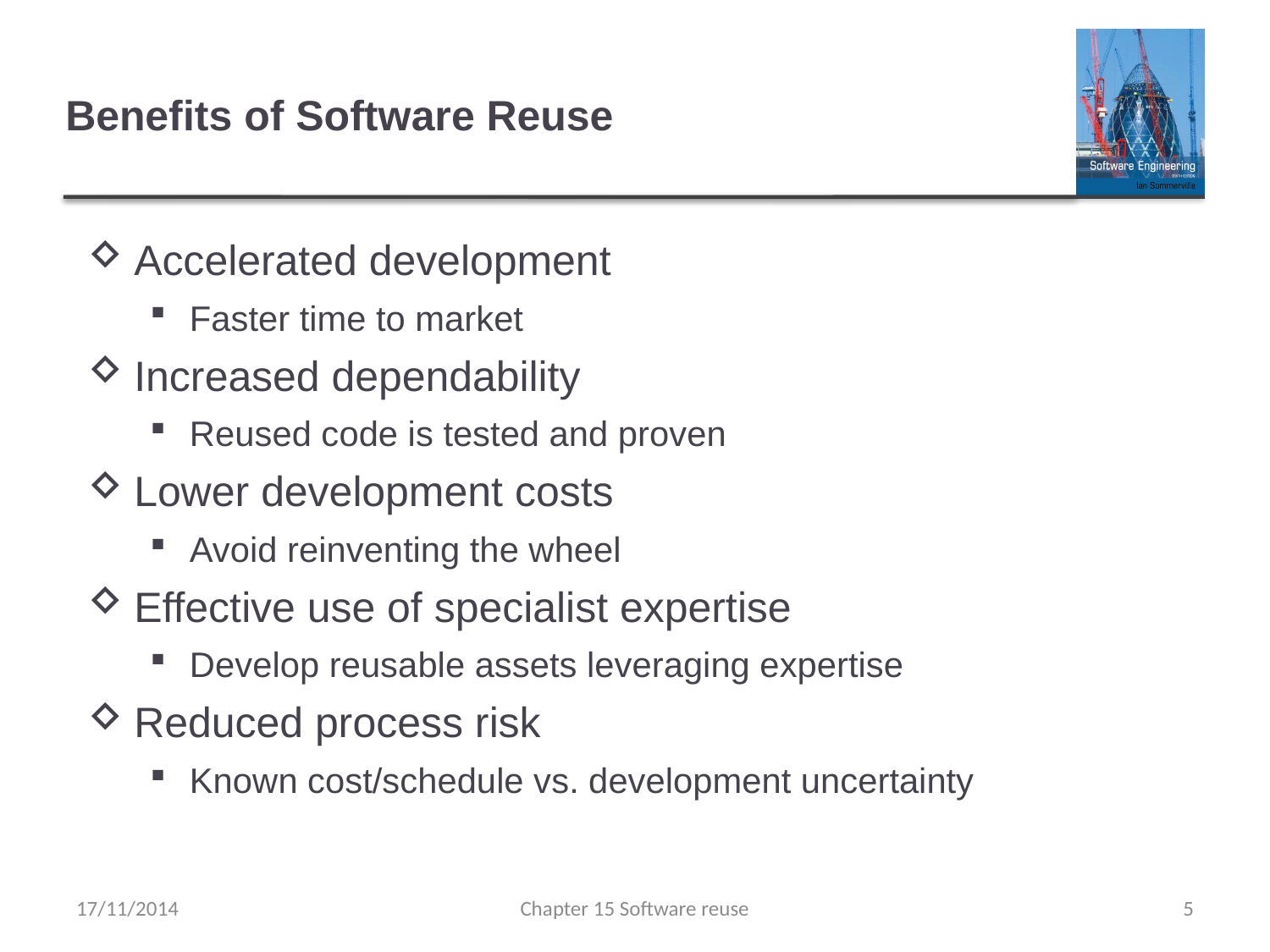

# Benefits of Software Reuse
Accelerated development
Faster time to market
Increased dependability
Reused code is tested and proven
Lower development costs
Avoid reinventing the wheel
Effective use of specialist expertise
Develop reusable assets leveraging expertise
Reduced process risk
Known cost/schedule vs. development uncertainty
17/11/2014
Chapter 15 Software reuse
5